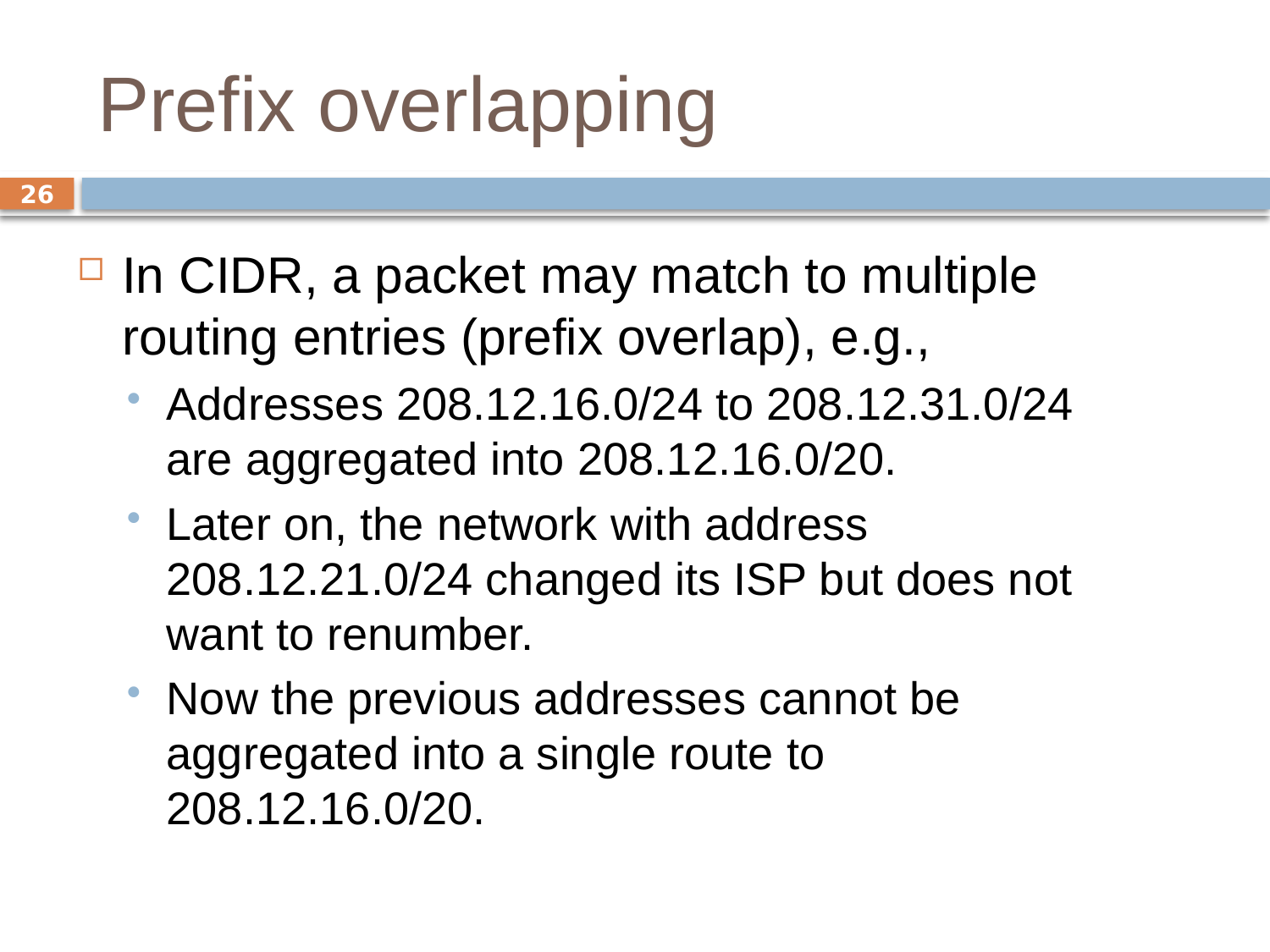

# Prefix overlapping
26
In CIDR, a packet may match to multiple routing entries (prefix overlap), e.g.,
Addresses 208.12.16.0/24 to 208.12.31.0/24 are aggregated into 208.12.16.0/20.
Later on, the network with address 208.12.21.0/24 changed its ISP but does not want to renumber.
Now the previous addresses cannot be aggregated into a single route to 208.12.16.0/20.